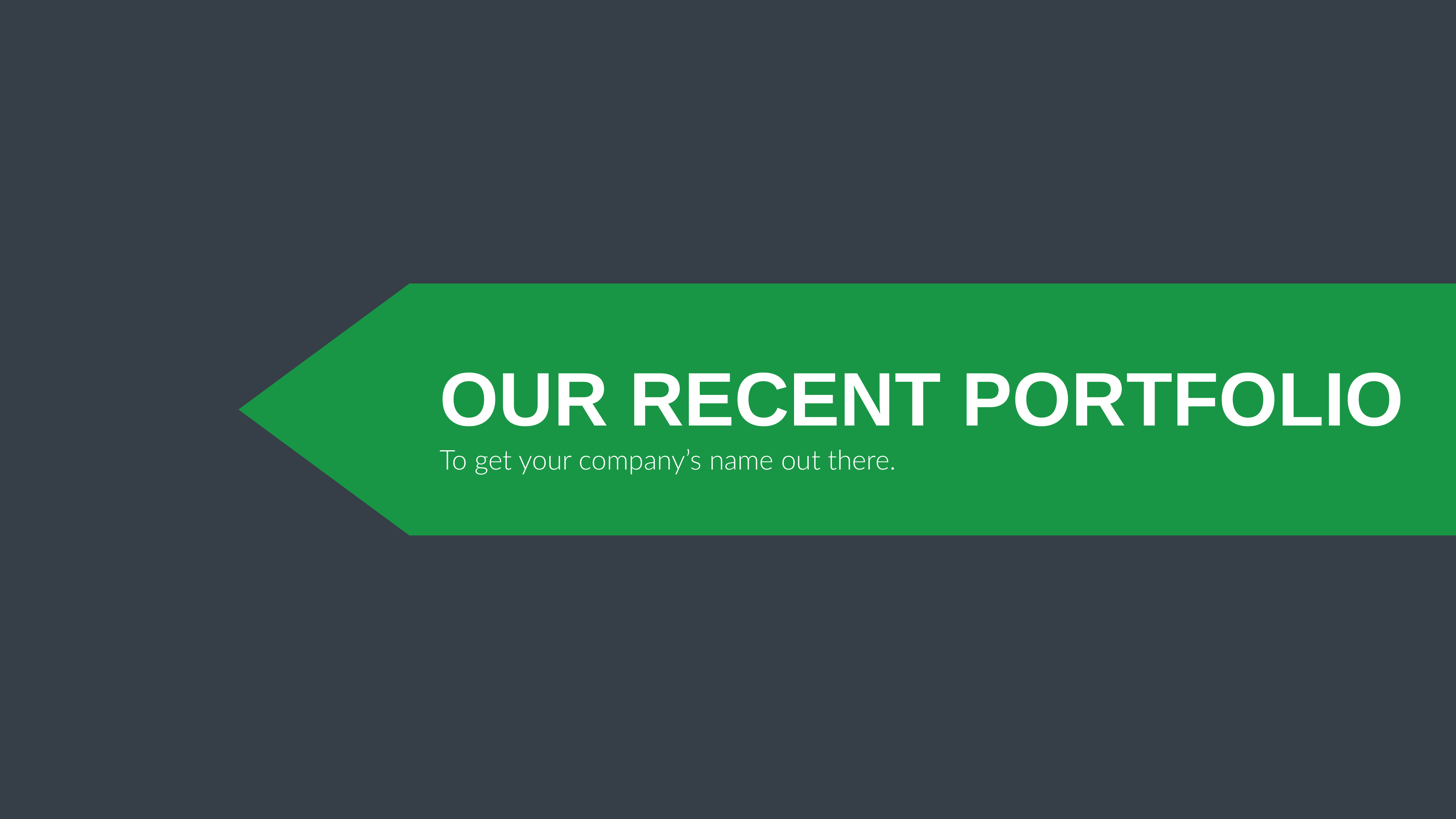

OUR RECENT PORTFOLIO
To get your company’s name out there.